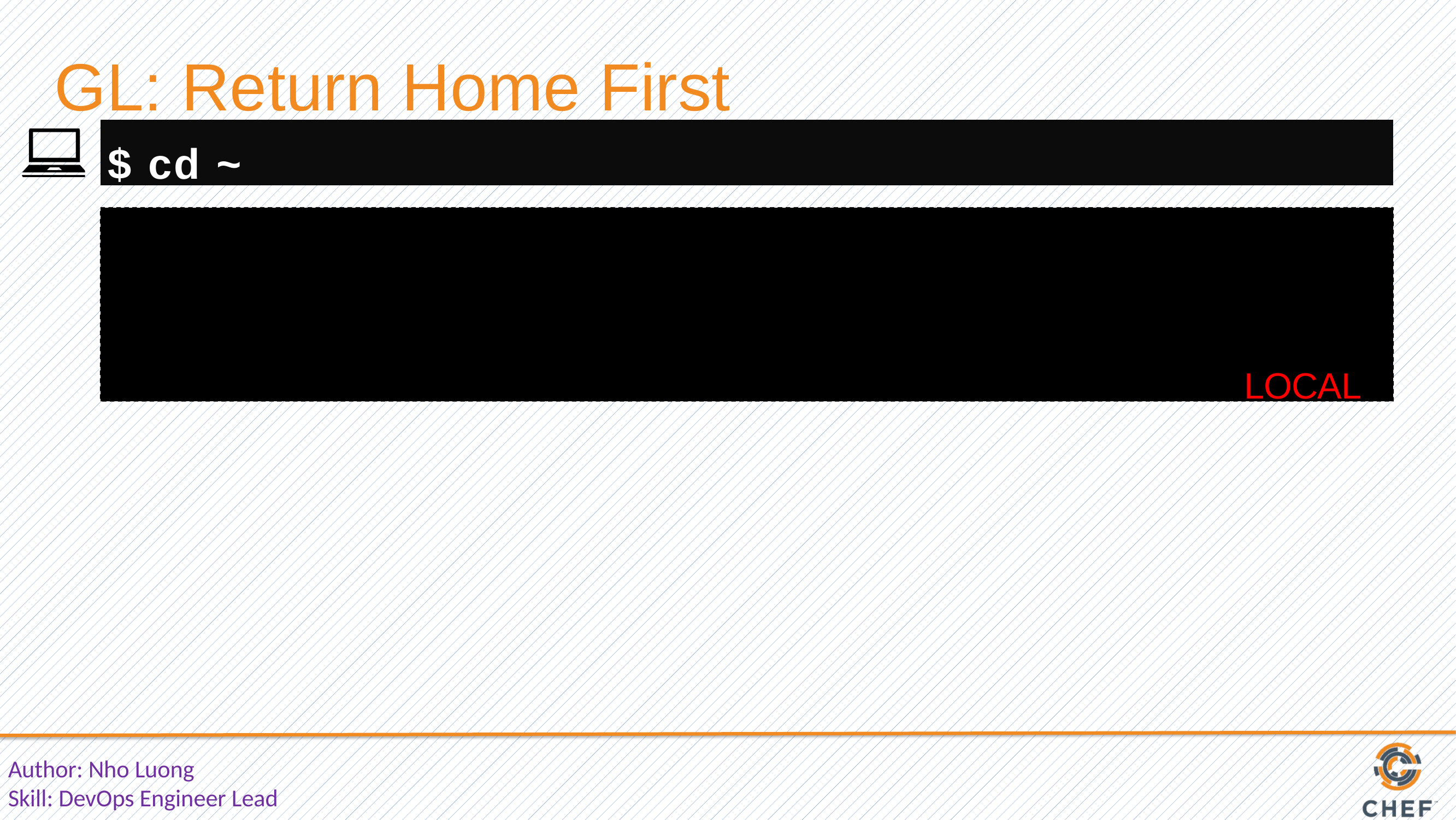

GL: Return Home First

$ cd ~

LOCAL

Author: Nho Luong
Skill: DevOps Engineer Lead